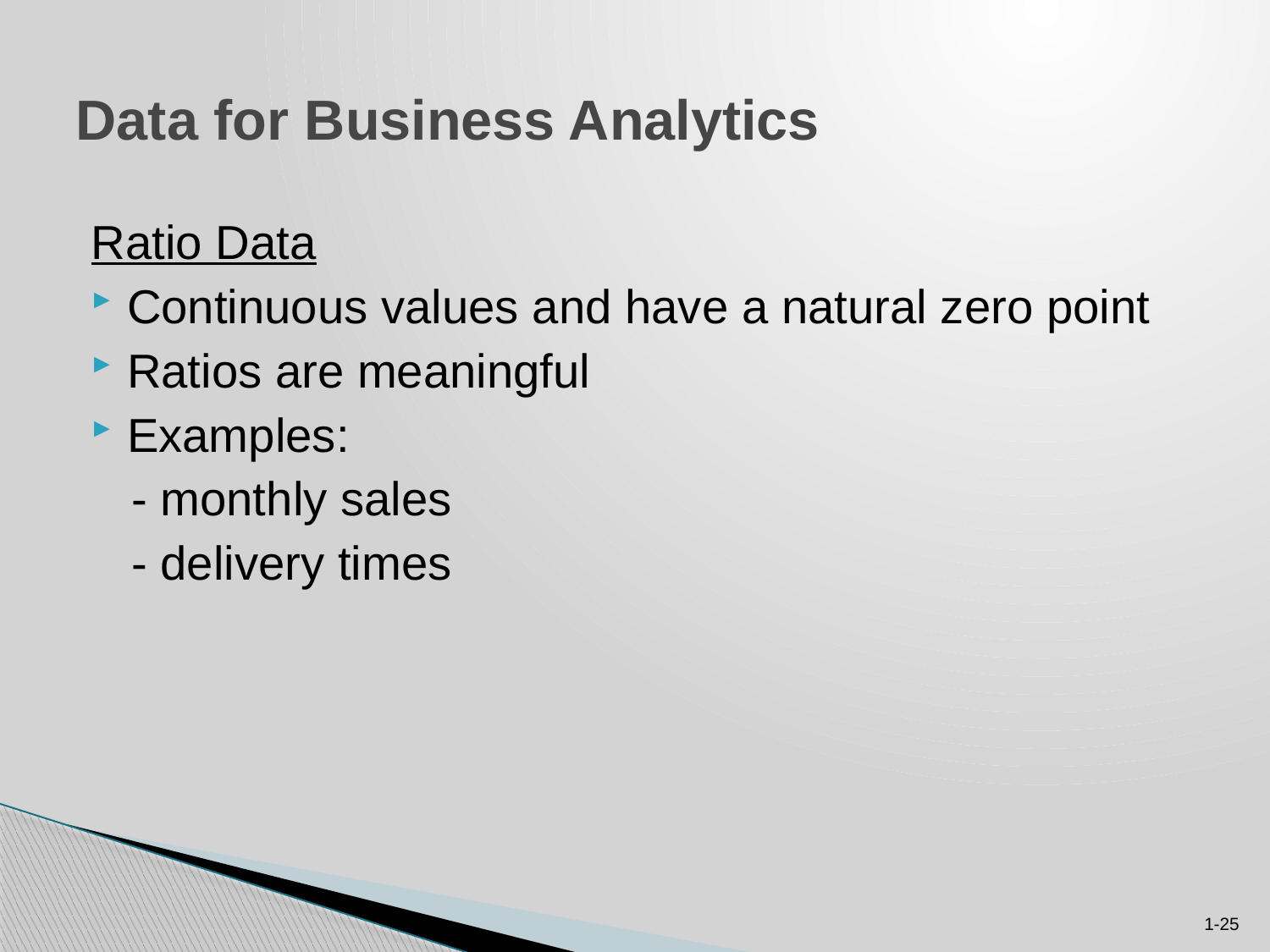

# Data for Business Analytics
Ratio Data
Continuous values and have a natural zero point
Ratios are meaningful
Examples:
   - monthly sales
   - delivery times

1-25